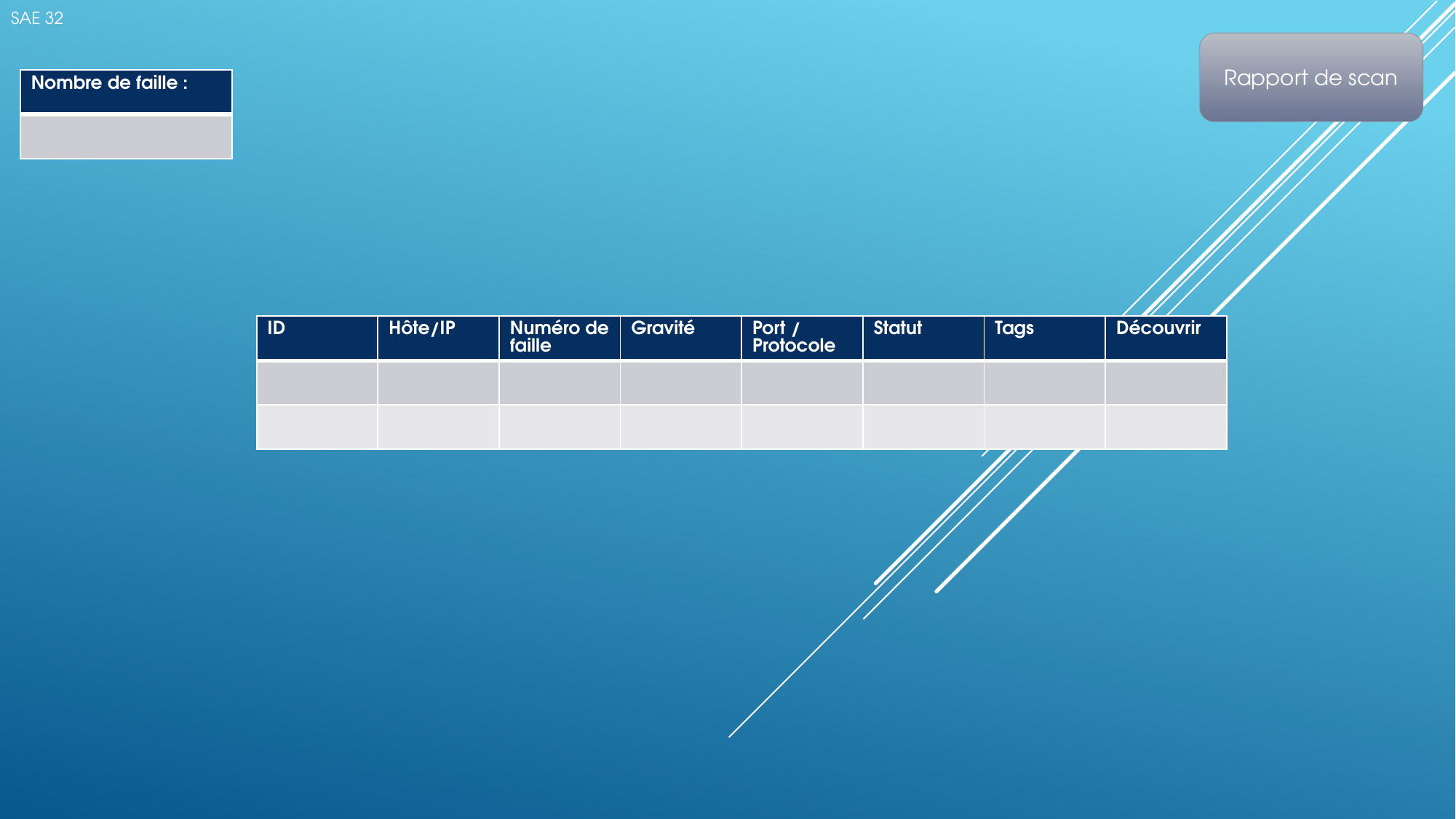

# Sae 32

Rapport de scan
| Nombre de faille : |
| --- |
|  |
| ID | Hôte/IP | Numéro de faille | Gravité | Port / Protocole | Statut | Tags | Découvrir |
| --- | --- | --- | --- | --- | --- | --- | --- |
|  |  |  |  |  |  |  |  |
|  |  |  |  |  |  |  |  |